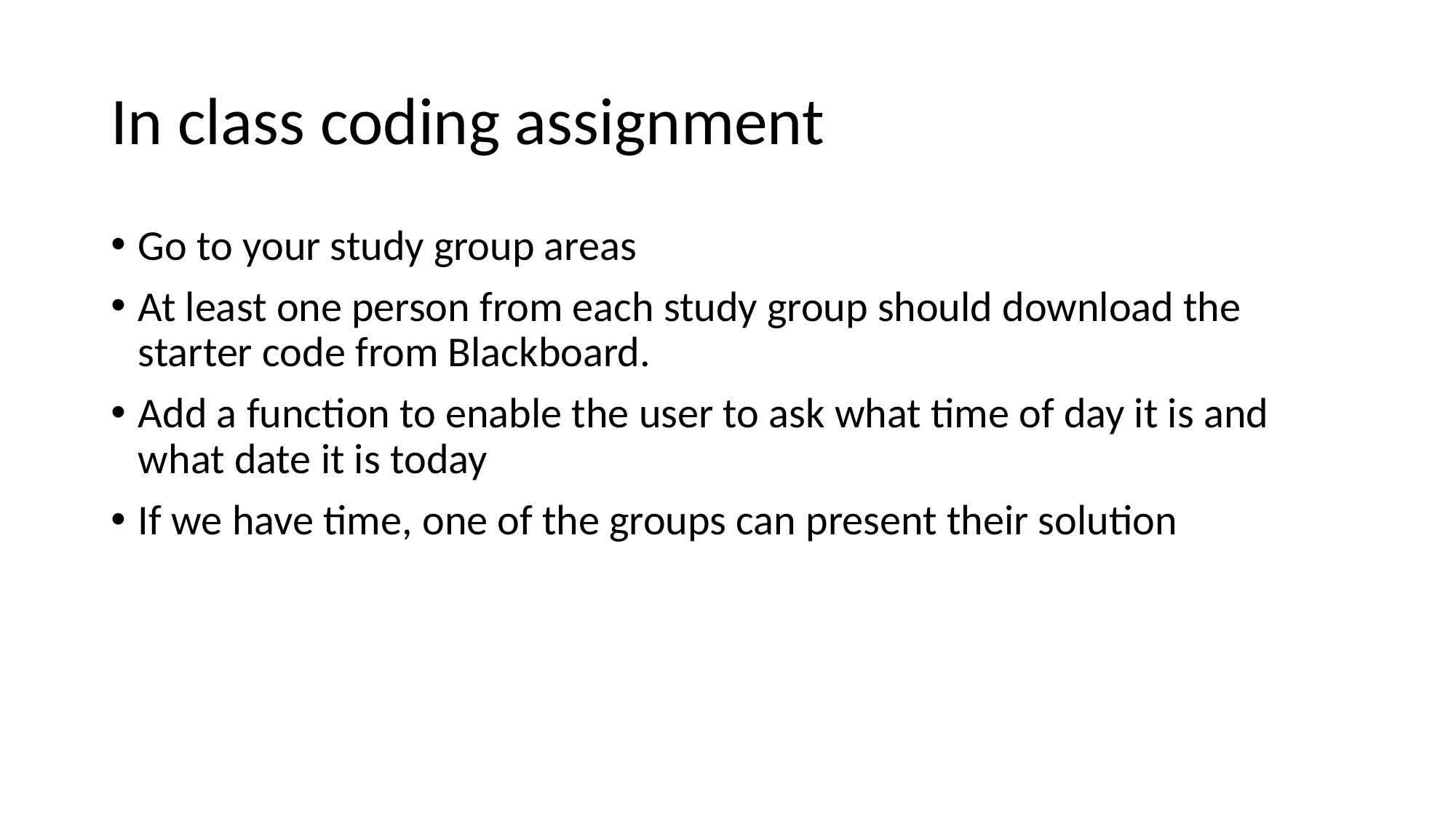

# In class coding assignment
Go to your study group areas
At least one person from each study group should download the starter code from Blackboard.
Add a function to enable the user to ask what time of day it is and what date it is today
If we have time, one of the groups can present their solution